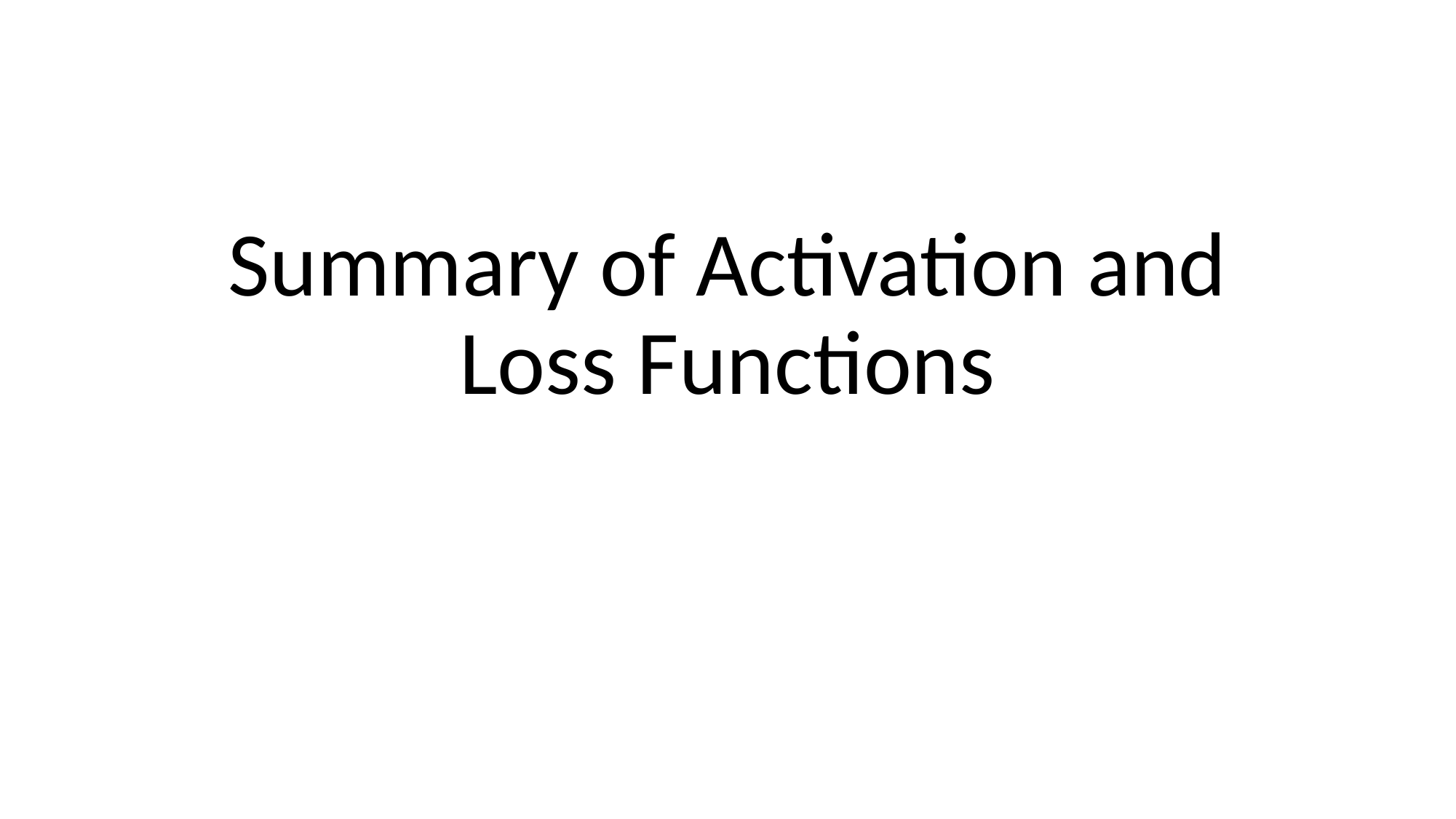

# Summary of Activation and Loss Functions